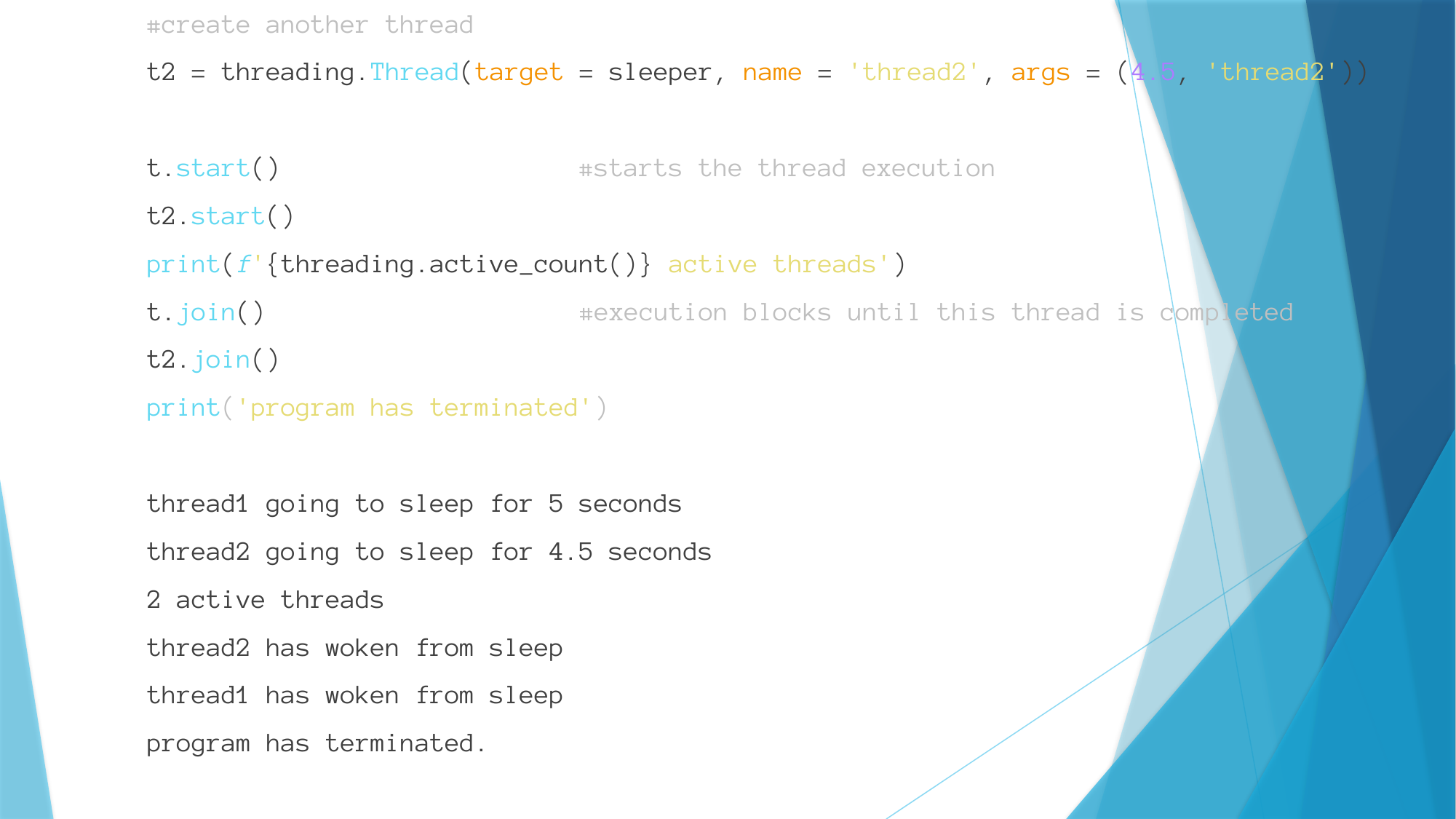

#create another thread
t2 = threading.Thread(target = sleeper, name = 'thread2', args = (4.5, 'thread2'))

t.start()                    #starts the thread execution
t2.start()
print(f'{threading.active_count()} active threads')
t.join()                     #execution blocks until this thread is completed
t2.join()
print('program has terminated')

thread1 going to sleep for 5 seconds
thread2 going to sleep for 4.5 seconds
2 active threads
thread2 has woken from sleep
thread1 has woken from sleep
program has terminated.